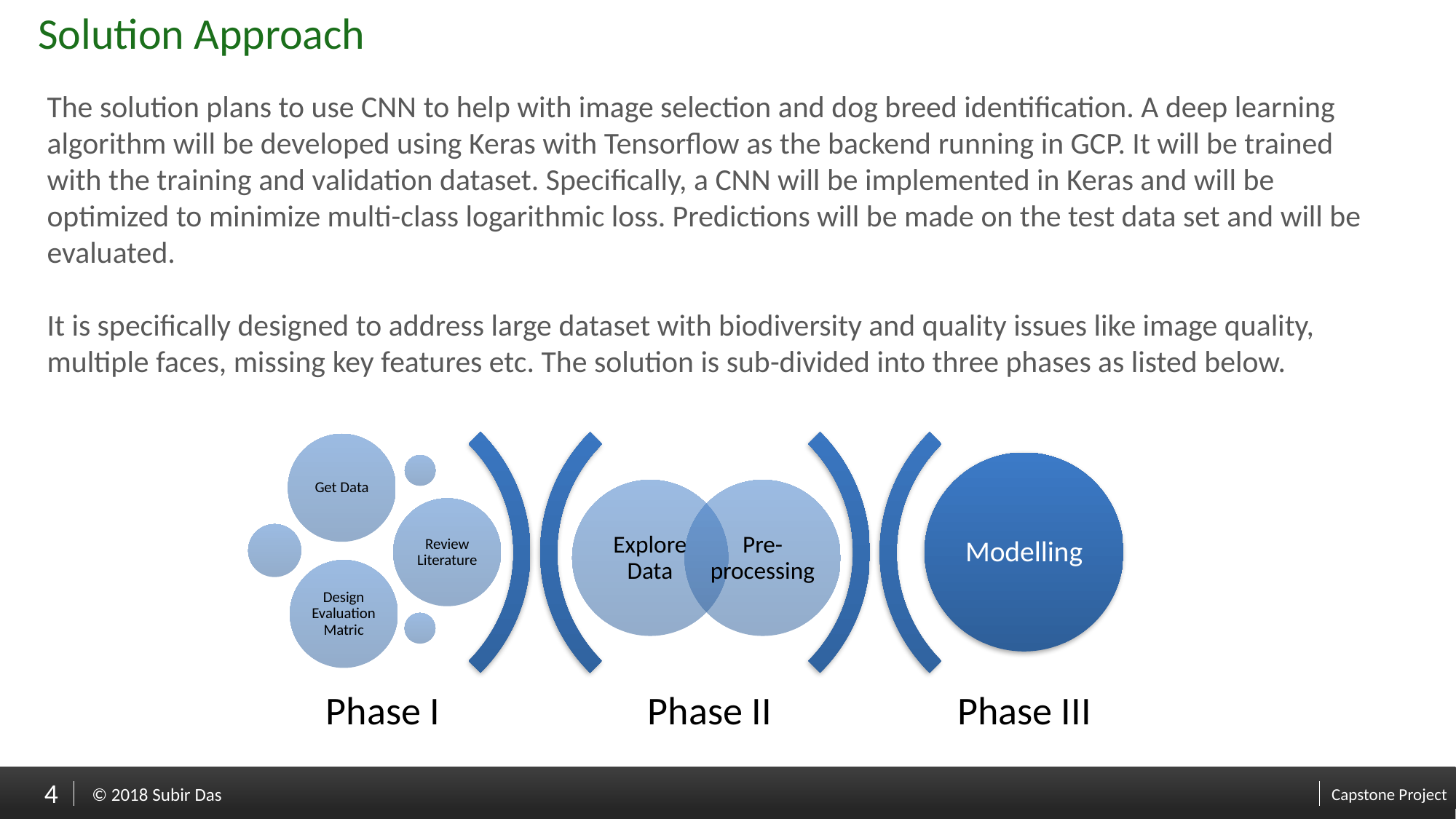

# Solution Approach
The solution plans to use CNN to help with image selection and dog breed identification. A deep learning algorithm will be developed using Keras with Tensorflow as the backend running in GCP. It will be trained with the training and validation dataset. Specifically, a CNN will be implemented in Keras and will be optimized to minimize multi-class logarithmic loss. Predictions will be made on the test data set and will be evaluated.

It is specifically designed to address large dataset with biodiversity and quality issues like image quality, multiple faces, missing key features etc. The solution is sub-divided into three phases as listed below.
Phase II
Phase III
Explore Data
Pre-processing
Get Data
Review Literature
Design Evaluation Matric
Modelling
Phase I